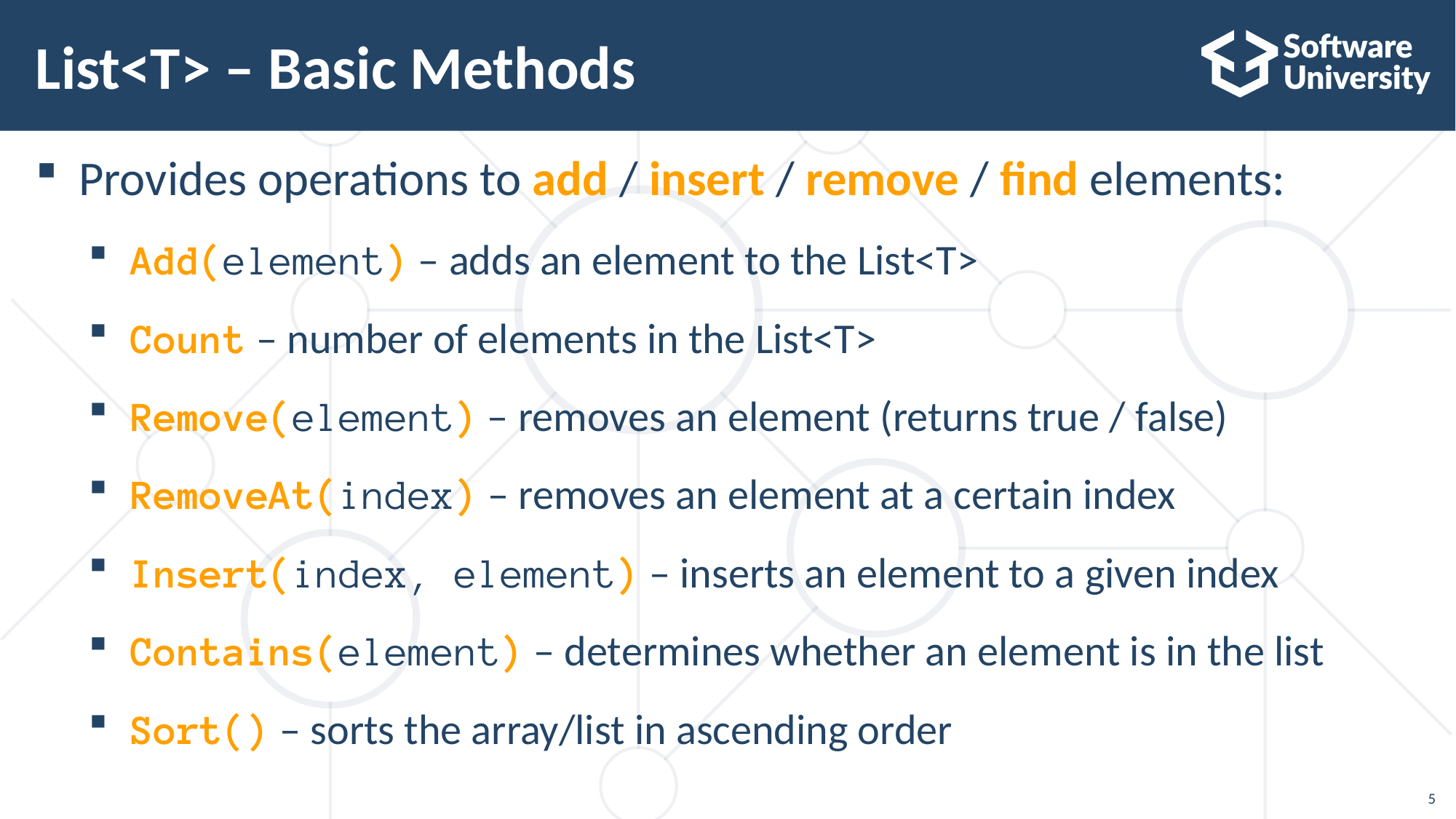

# List<T> – Basic Methods
Provides operations to add / insert / remove / find elements:
Add(element) – adds an element to the List<T>
Count – number of elements in the List<T>
Remove(element) – removes an element (returns true / false)
RemoveAt(index) – removes an element at a certain index
Insert(index, element) – inserts an element to a given index
Contains(element) – determines whether an element is in the list
Sort() – sorts the array/list in ascending order
5